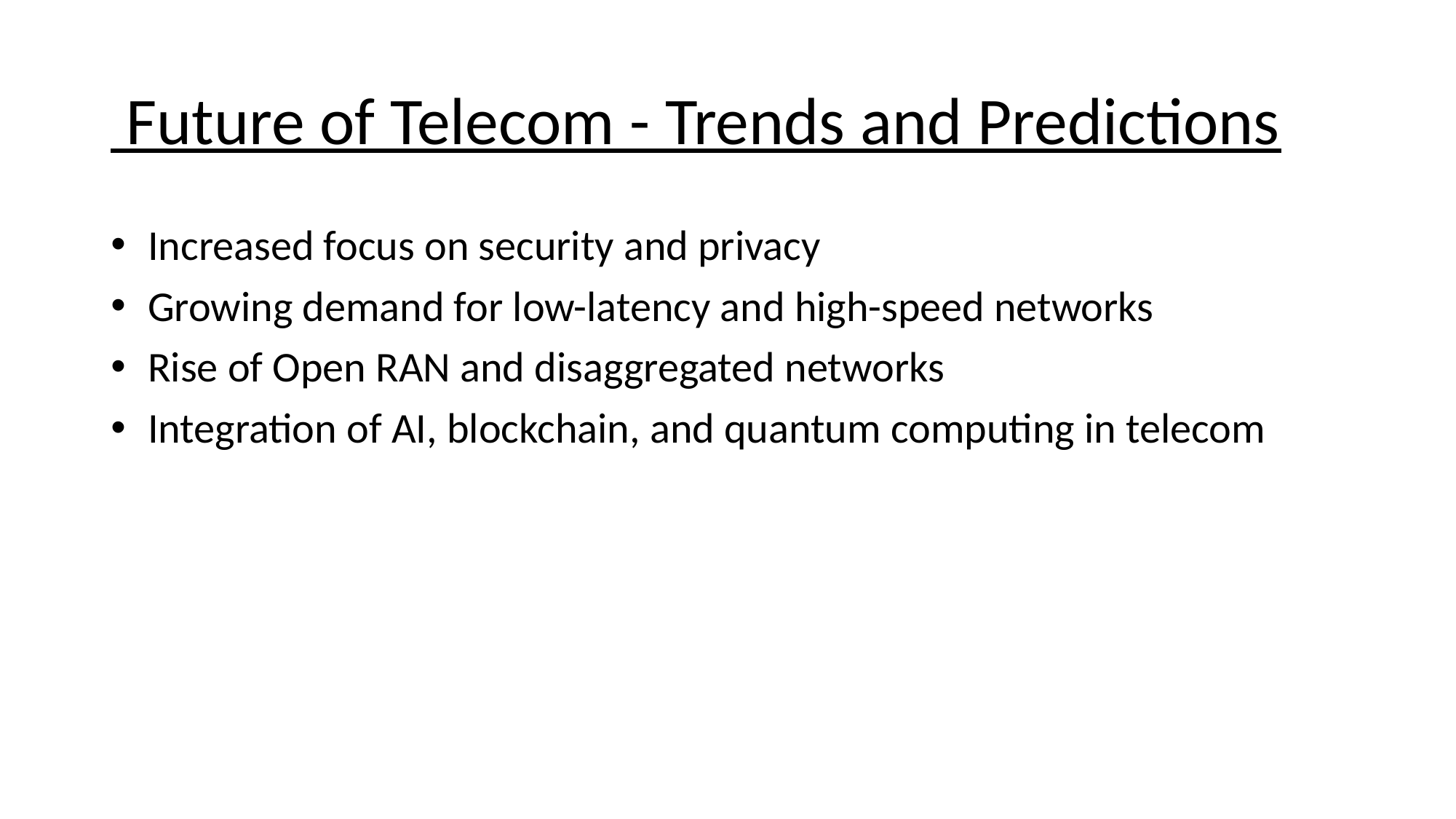

# Future of Telecom - Trends and Predictions
 Increased focus on security and privacy
 Growing demand for low-latency and high-speed networks
 Rise of Open RAN and disaggregated networks
 Integration of AI, blockchain, and quantum computing in telecom